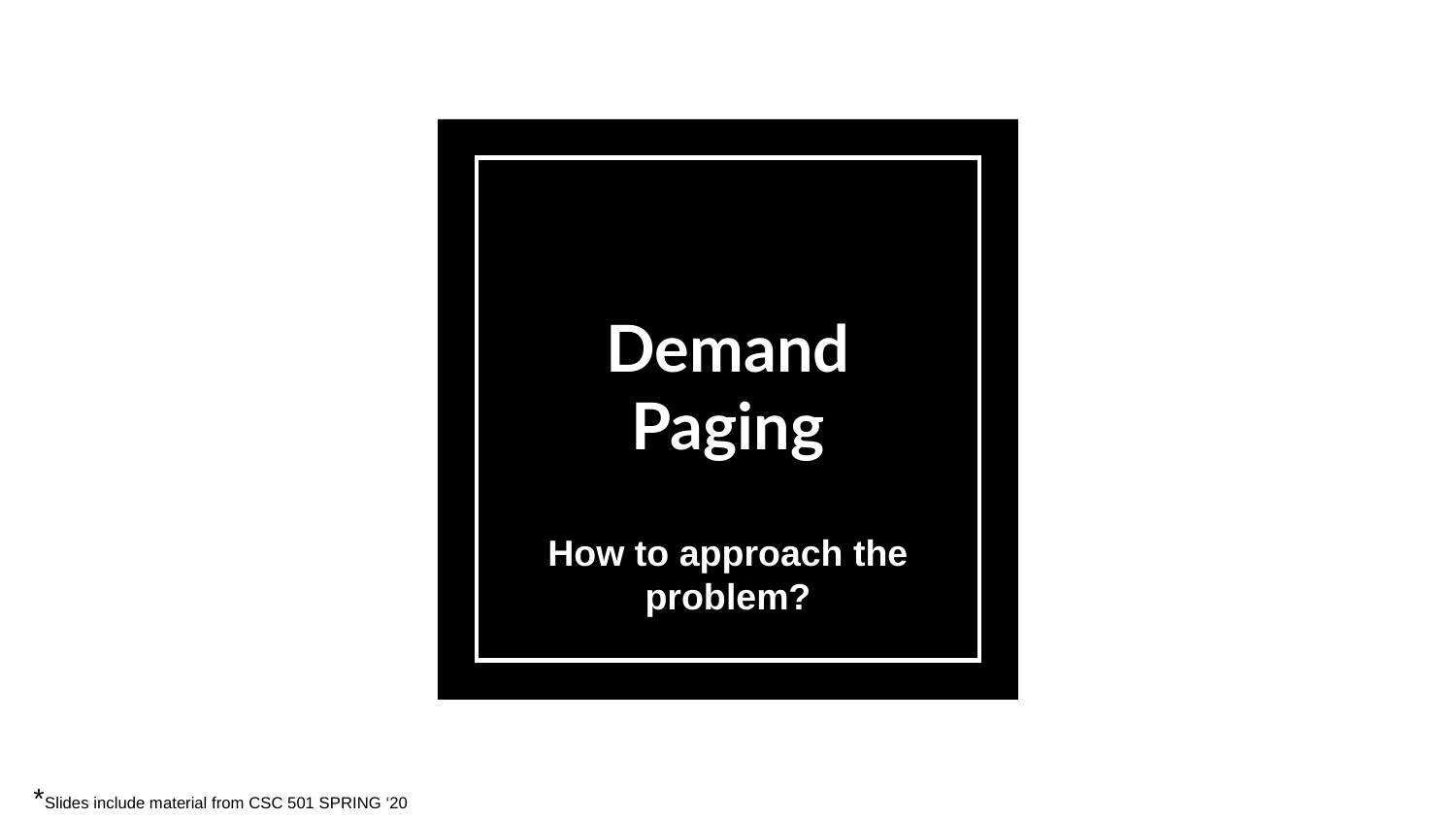

Demand Paging
How to approach the problem?
*Slides include material from CSC 501 SPRING ‘20